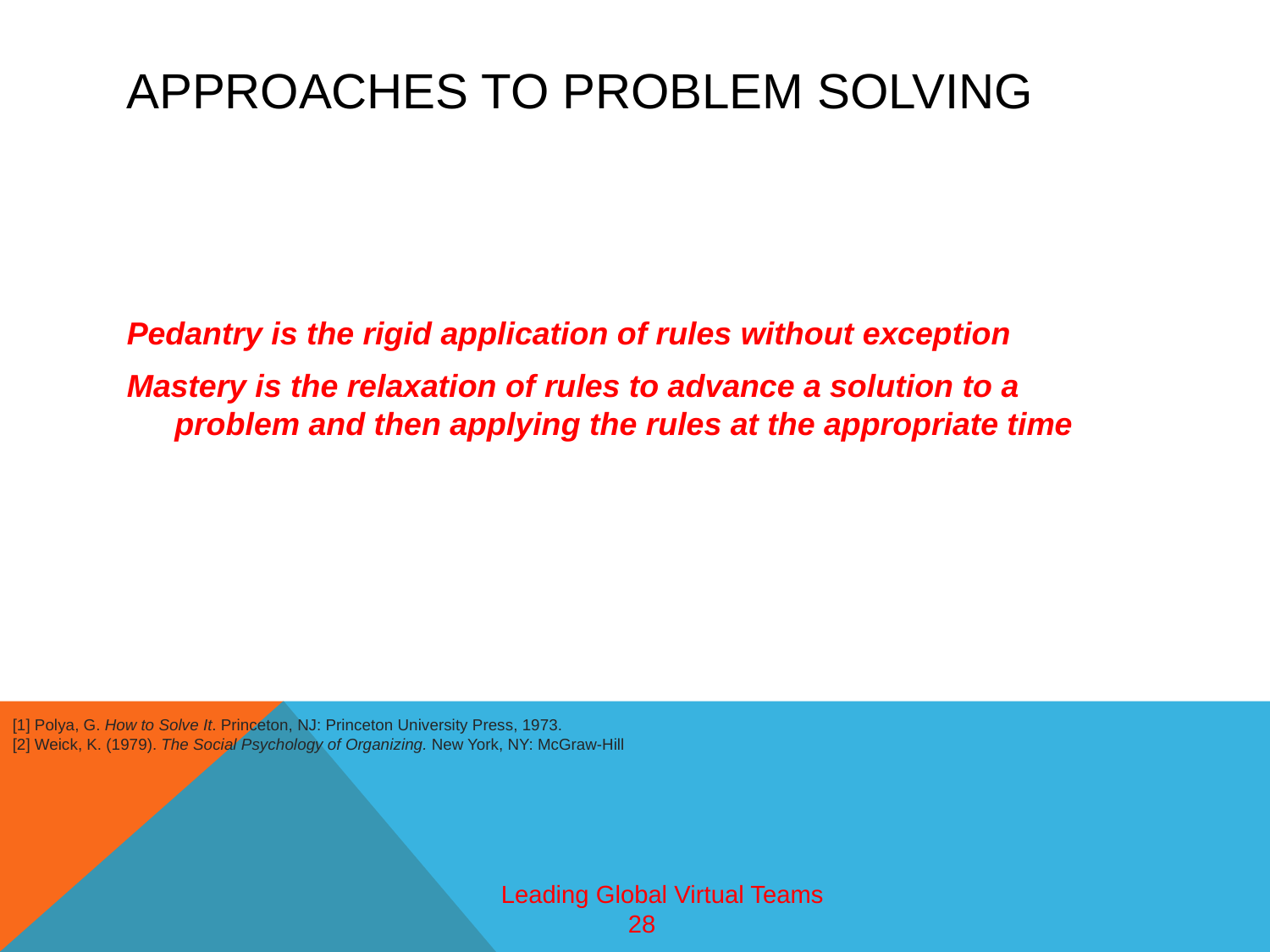

# Approaches to Problem solving
Pedantry is the rigid application of rules without exception
Mastery is the relaxation of rules to advance a solution to a problem and then applying the rules at the appropriate time

[1] Polya, G. How to Solve It. Princeton, NJ: Princeton University Press, 1973.
[2] Weick, K. (1979). The Social Psychology of Organizing. New York, NY: McGraw-Hill